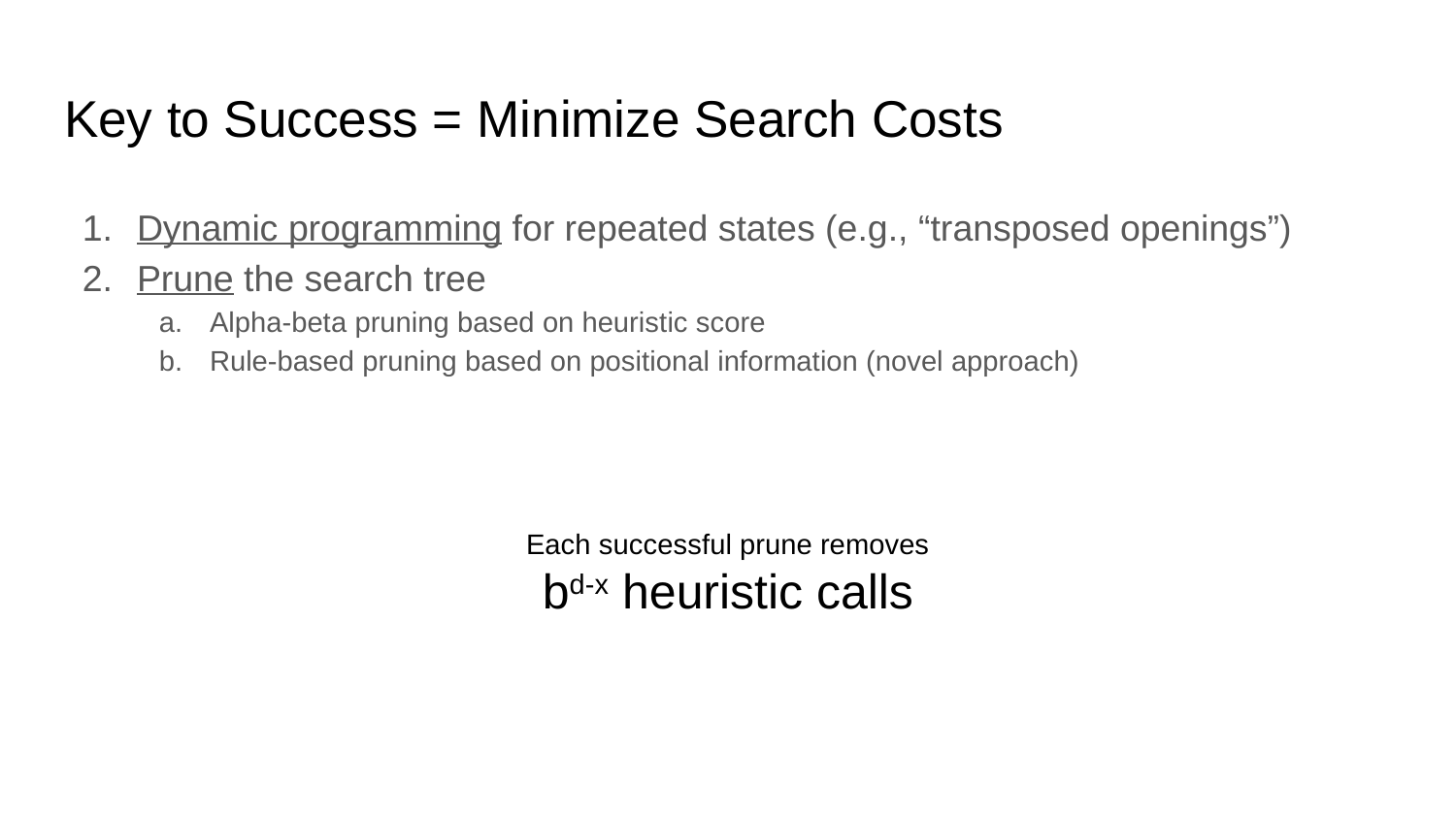

# Key to Success = Minimize Search Costs
Dynamic programming for repeated states (e.g., “transposed openings”)
Prune the search tree
Alpha-beta pruning based on heuristic score
Rule-based pruning based on positional information (novel approach)
Each successful prune removes
bd-x heuristic calls